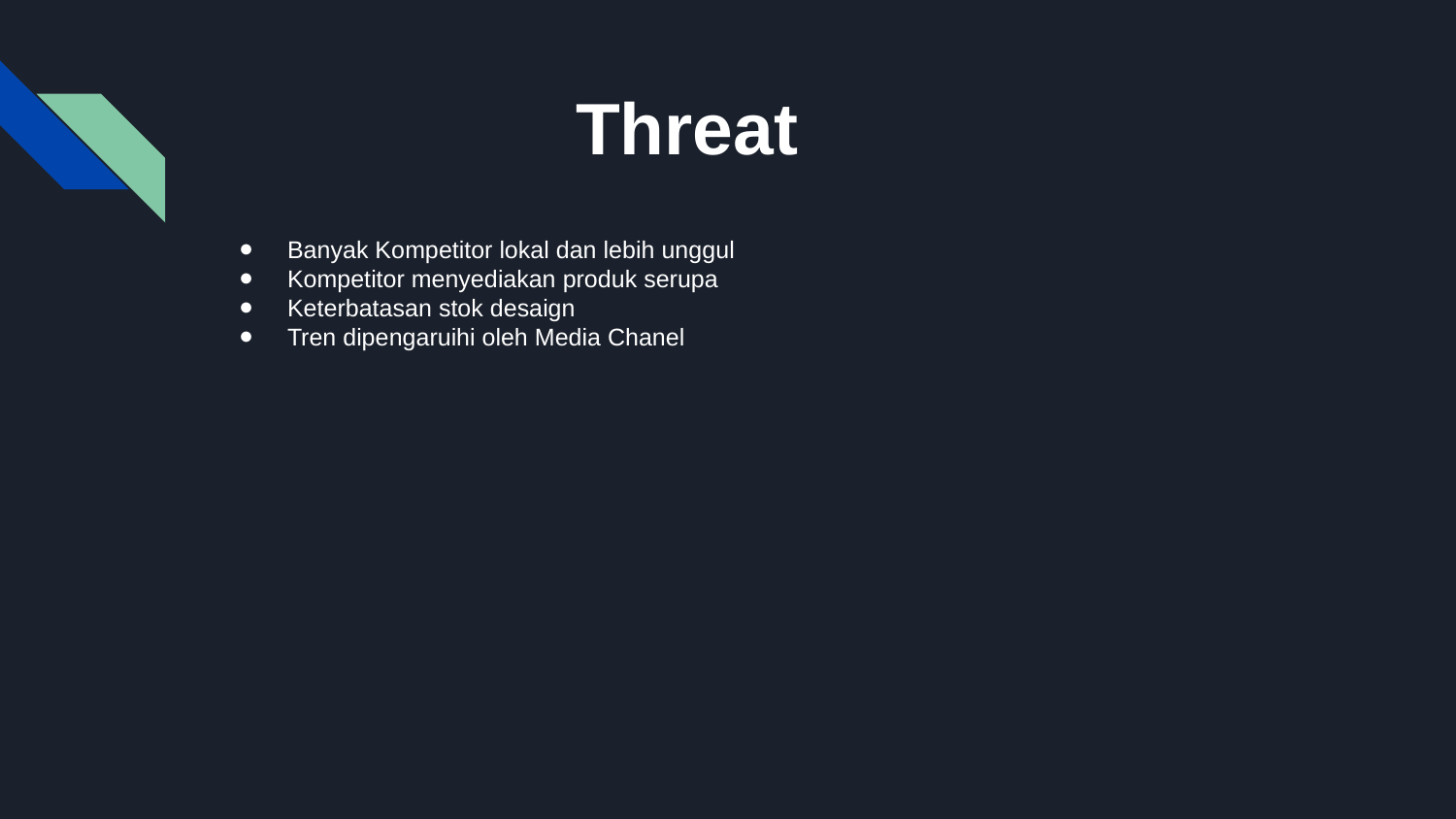

Threat
Banyak Kompetitor lokal dan lebih unggul
Kompetitor menyediakan produk serupa
Keterbatasan stok desaign
Tren dipengaruihi oleh Media Chanel